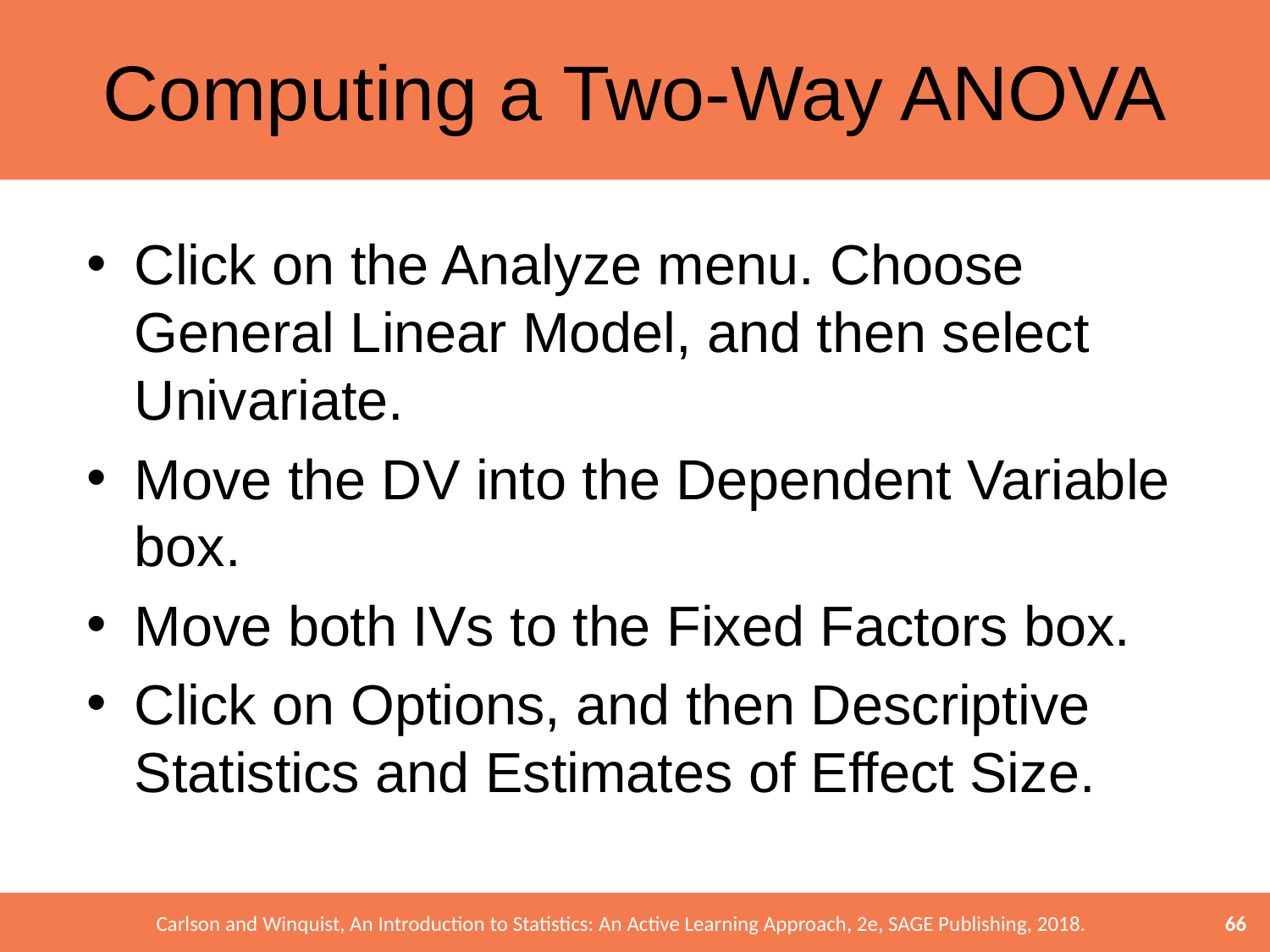

# Computing a Two-Way ANOVA
Click on the Analyze menu. Choose General Linear Model, and then select Univariate.
Move the DV into the Dependent Variable box.
Move both IVs to the Fixed Factors box.
Click on Options, and then Descriptive Statistics and Estimates of Effect Size.
66
Carlson and Winquist, An Introduction to Statistics: An Active Learning Approach, 2e, SAGE Publishing, 2018.